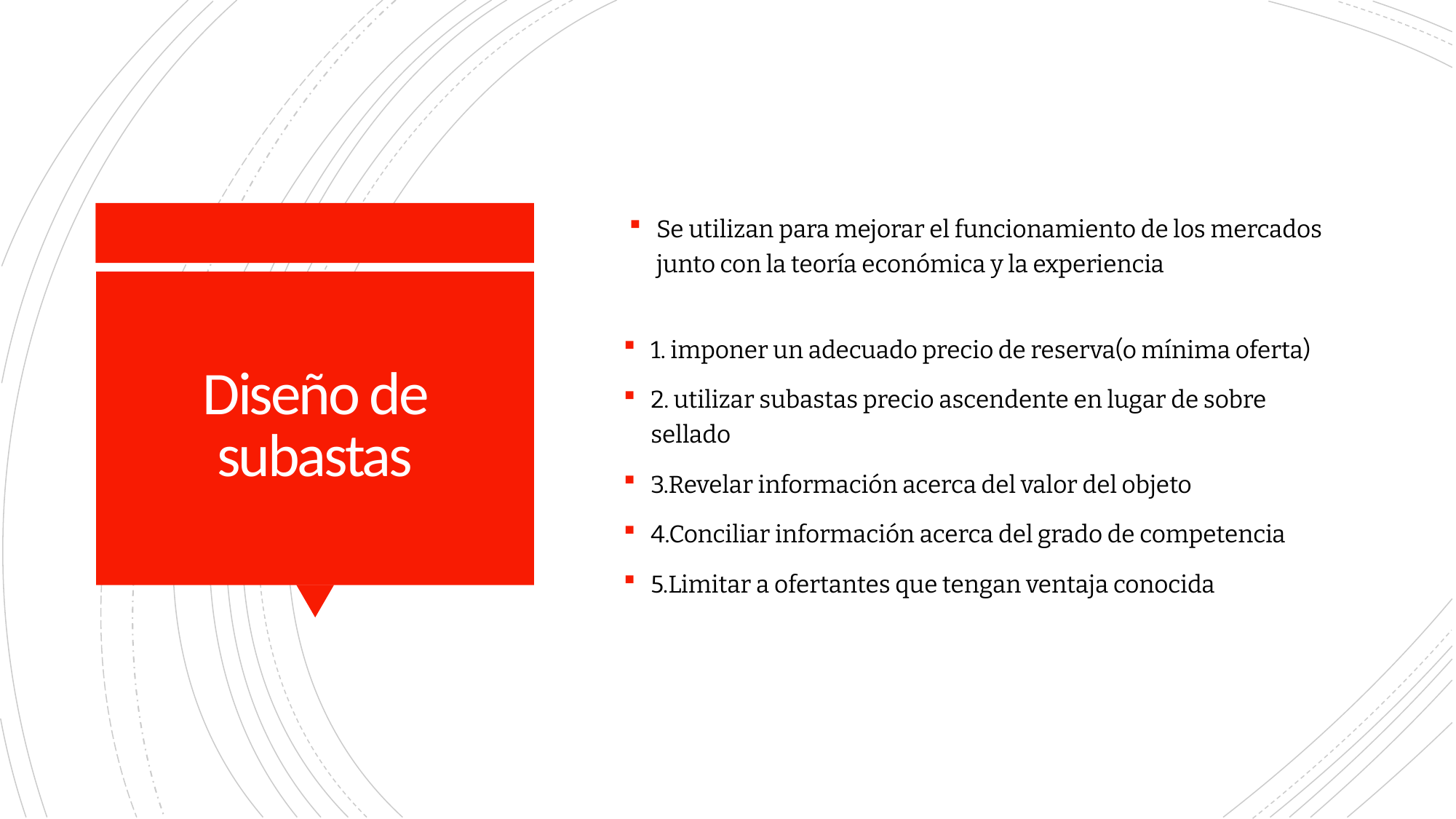

Se utilizan para mejorar el funcionamiento de los mercados junto con la teoría económica y la experiencia
# Diseño de subastas
1. imponer un adecuado precio de reserva(o mínima oferta)
2. utilizar subastas precio ascendente en lugar de sobre sellado
3.Revelar información acerca del valor del objeto
4.Conciliar información acerca del grado de competencia
5.Limitar a ofertantes que tengan ventaja conocida